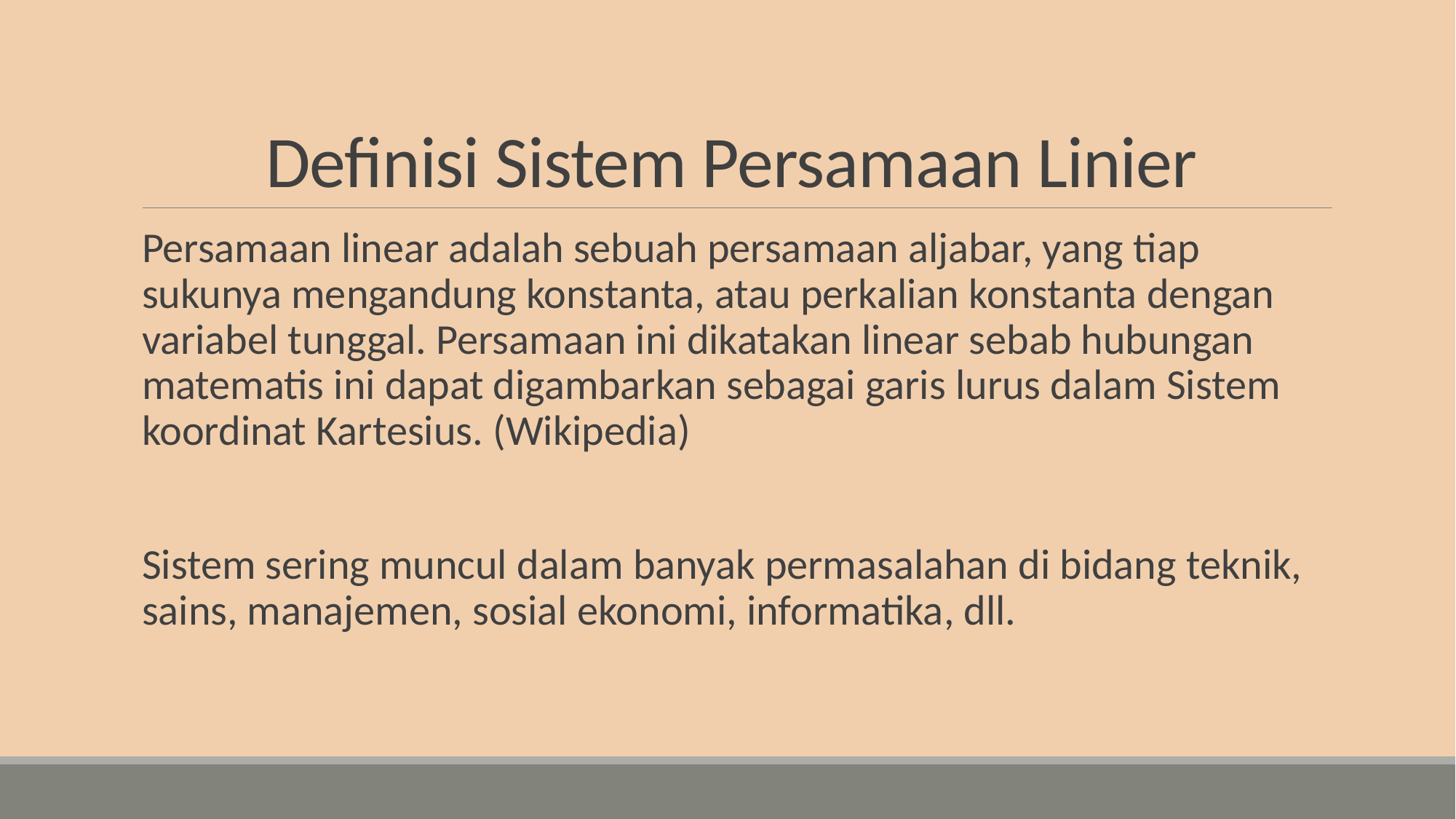

# Definisi Sistem Persamaan Linier
Persamaan linear adalah sebuah persamaan aljabar, yang tiap sukunya mengandung konstanta, atau perkalian konstanta dengan variabel tunggal. Persamaan ini dikatakan linear sebab hubungan matematis ini dapat digambarkan sebagai garis lurus dalam Sistem koordinat Kartesius. (Wikipedia)

Sistem sering muncul dalam banyak permasalahan di bidang teknik, sains, manajemen, sosial ekonomi, informatika, dll.